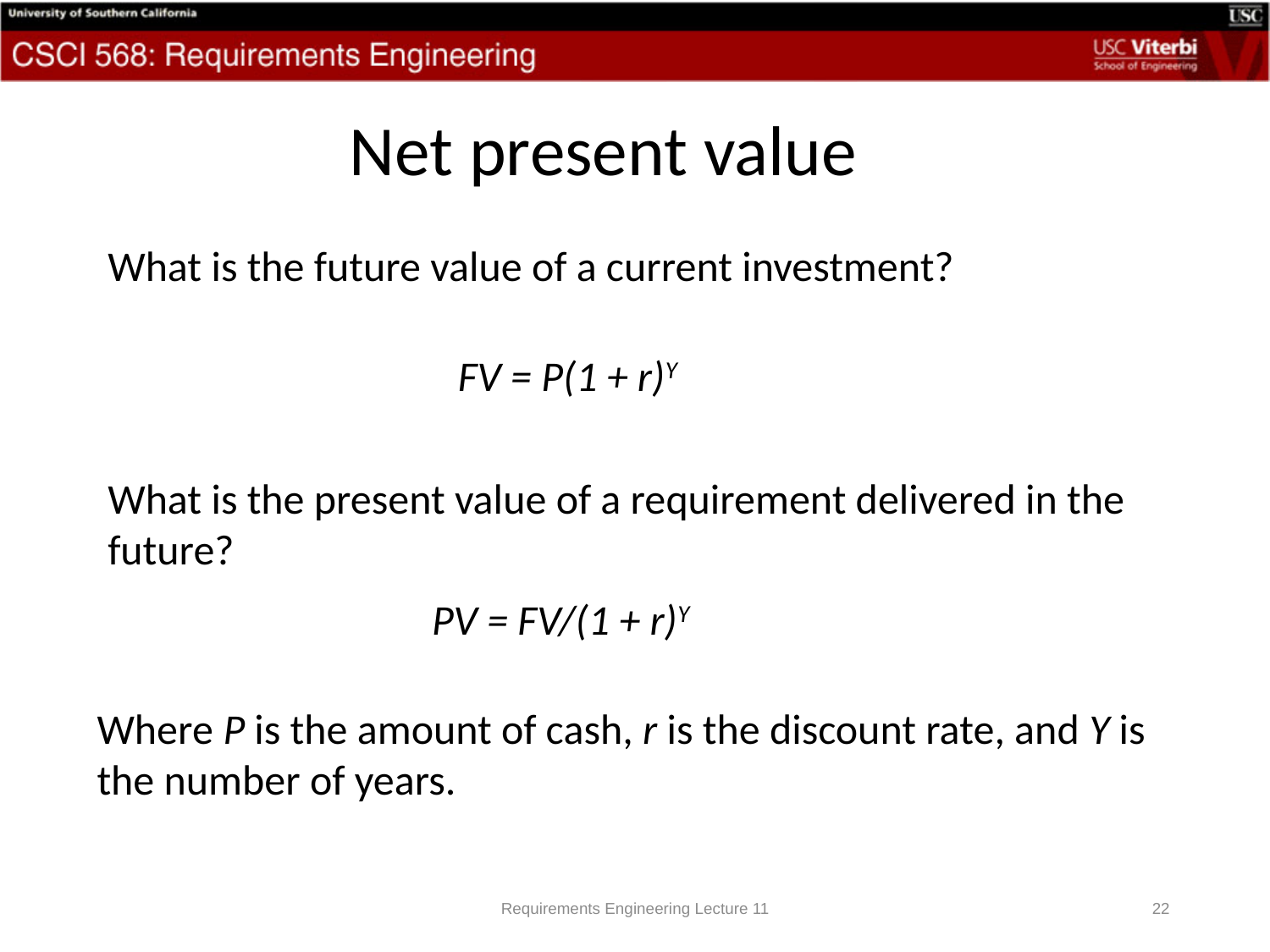

Net present value
What is the future value of a current investment?
|  | FV = P(1 + r)Y |
| --- | --- |
What is the present value of a requirement delivered in the future?
|  | PV = FV/(1 + r)Y |
| --- | --- |

Where P is the amount of cash, r is the discount rate, and Y is the number of years.
Requirements Engineering Lecture 11
22